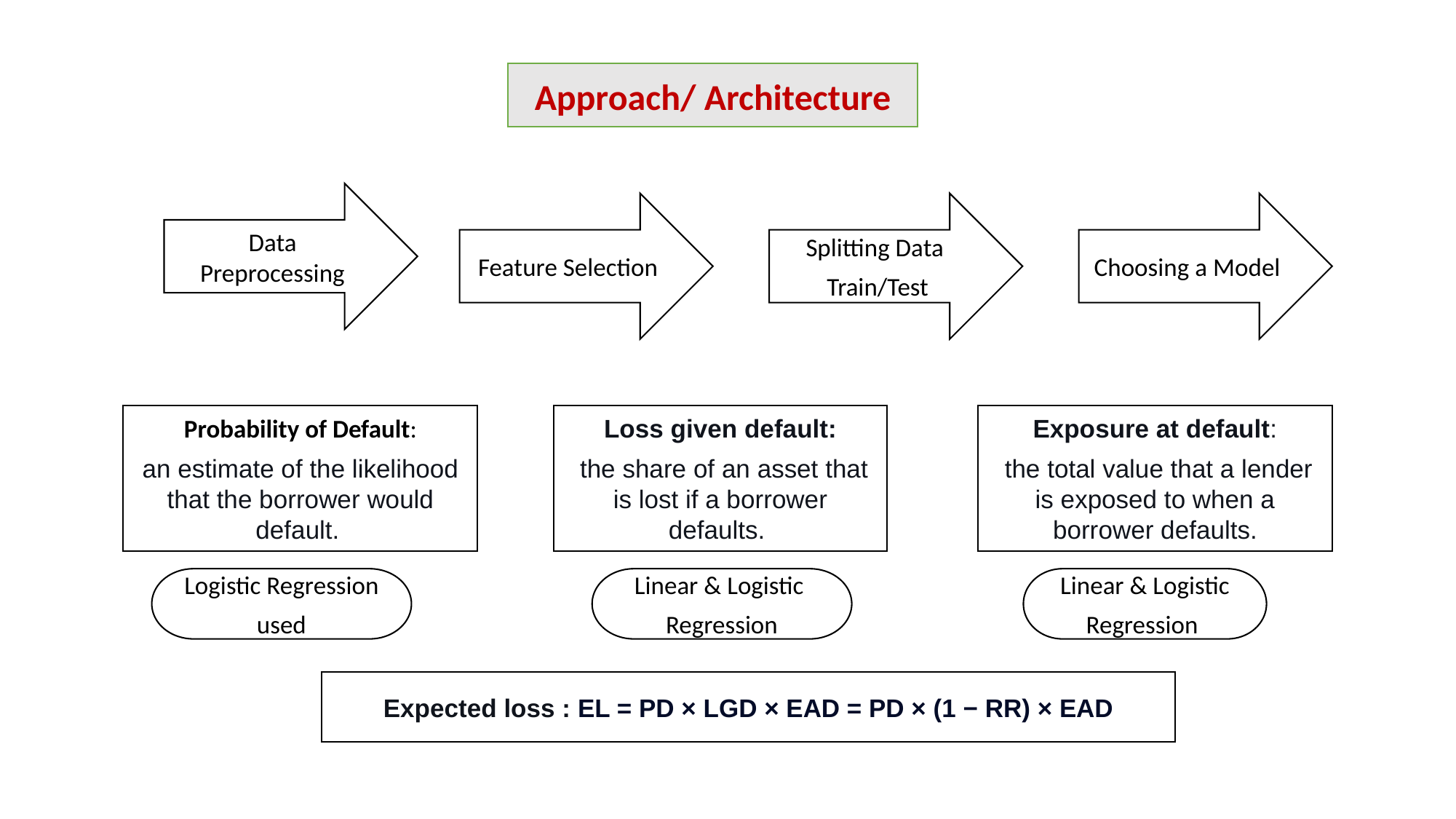

Approach/ Architecture
Data Preprocessing
Feature Selection
Splitting Data
Train/Test
Choosing a Model
Probability of Default:
an estimate of the likelihood that the borrower would default.
Exposure at default:
 the total value that a lender is exposed to when a borrower defaults.
Loss given default:
 the share of an asset that is lost if a borrower defaults.
Logistic Regression
used
Linear & Logistic
Regression
Linear & Logistic
Regression
Expected loss : EL = PD × LGD × EAD = PD × (1 − RR) × EAD